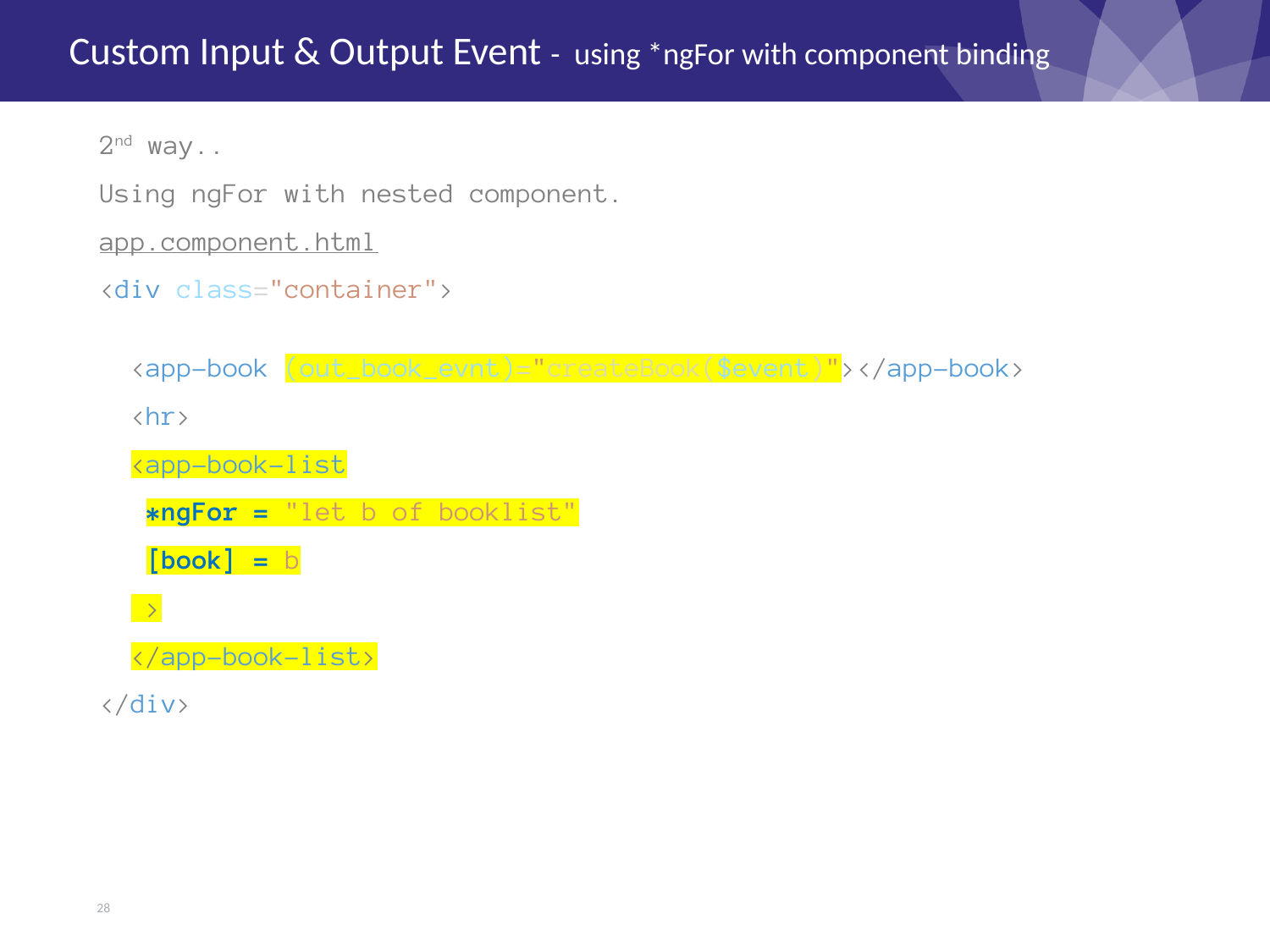

# Custom Input & Output Event -  using *ngFor with component binding
2nd way..
Using ngFor with nested component.
app.component.html
<div class="container">
  <app-book (out_book_evnt)="createBook($event)"></app-book>
  <hr>
  <app-book-list
   *ngFor = "let b of booklist"
   [book] = b
   >
  </app-book-list>
</div>